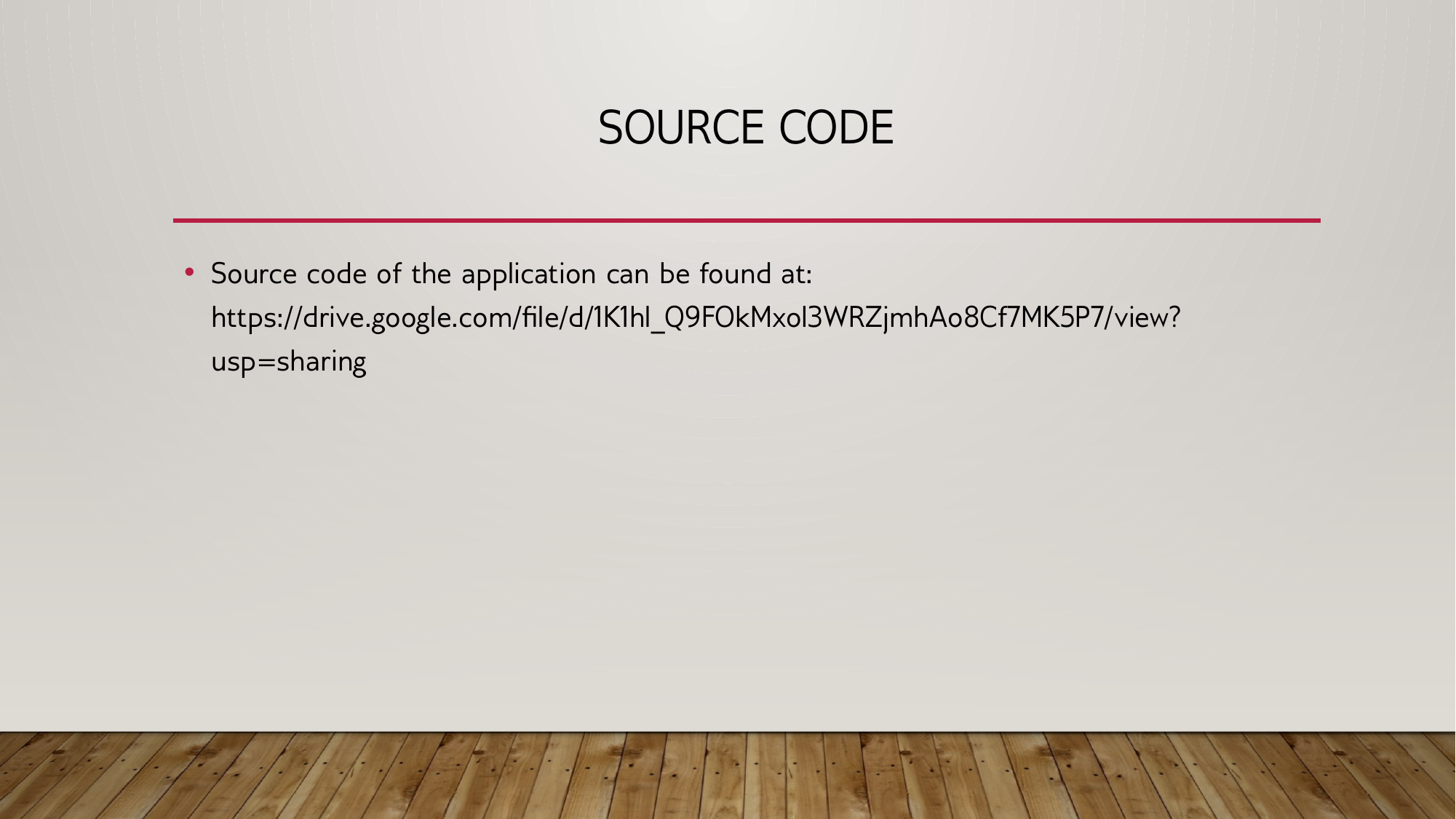

# SOURCE CODE
Source code of the application can be found at: https://drive.google.com/file/d/1K1hl_Q9FOkMxoI3WRZjmhAo8Cf7MK5P7/view?usp=sharing